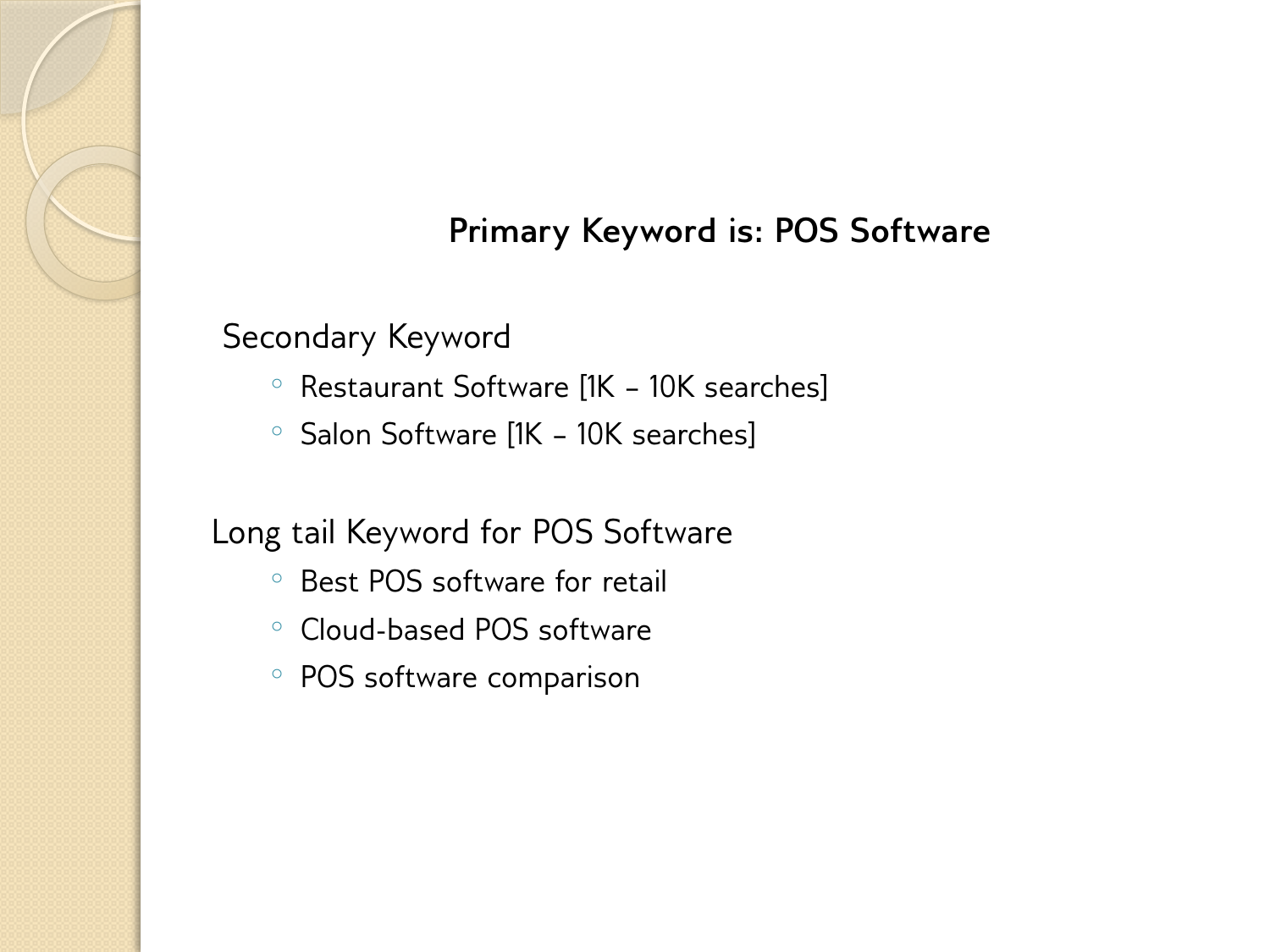

Primary Keyword is: POS Software

Secondary Keyword
Restaurant Software [1K – 10K searches]
Salon Software [1K – 10K searches]

Long tail Keyword for POS Software
Best POS software for retail
Cloud-based POS software
POS software comparison